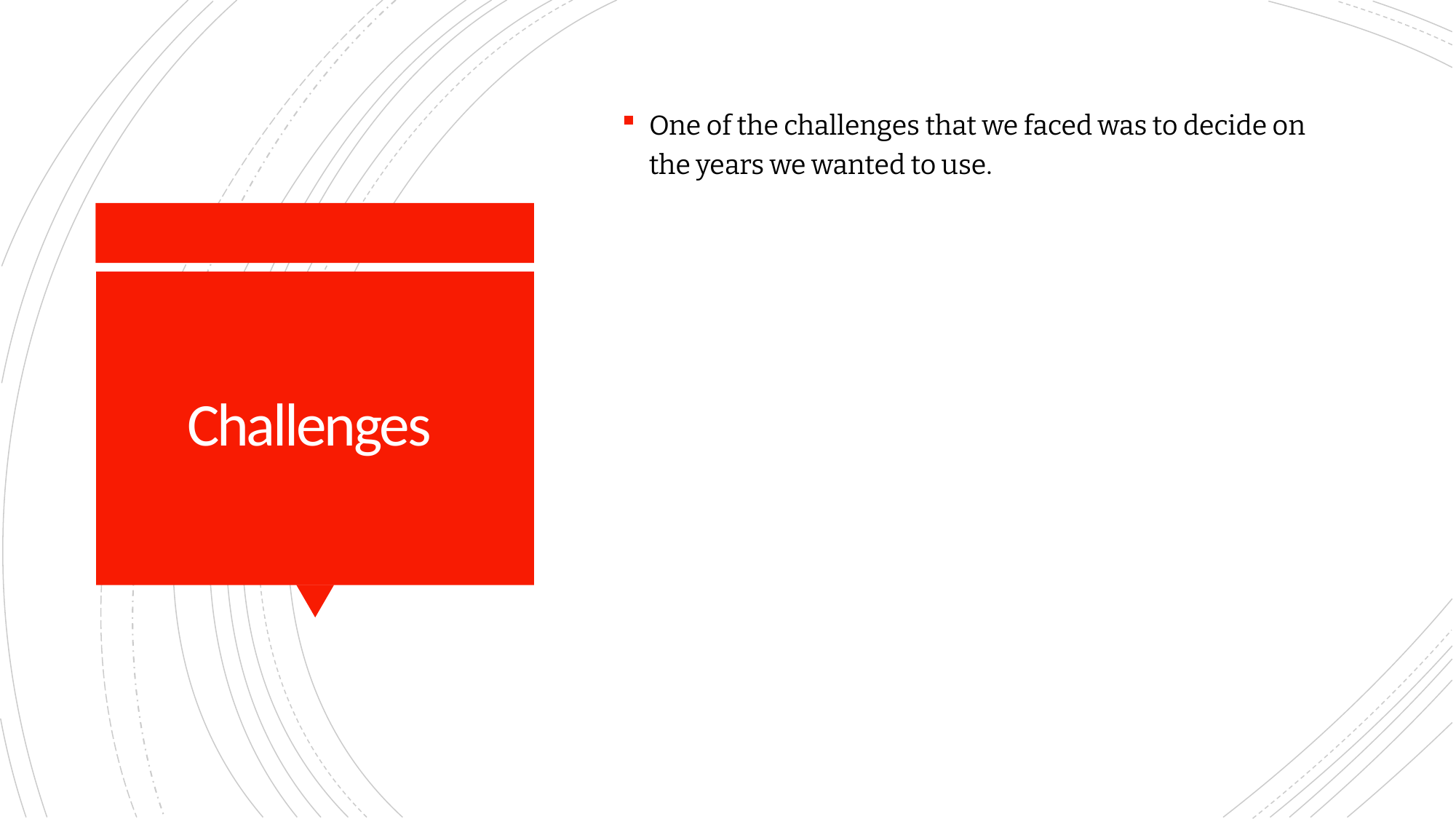

One of the challenges that we faced was to decide on the years we wanted to use.

# Challenges